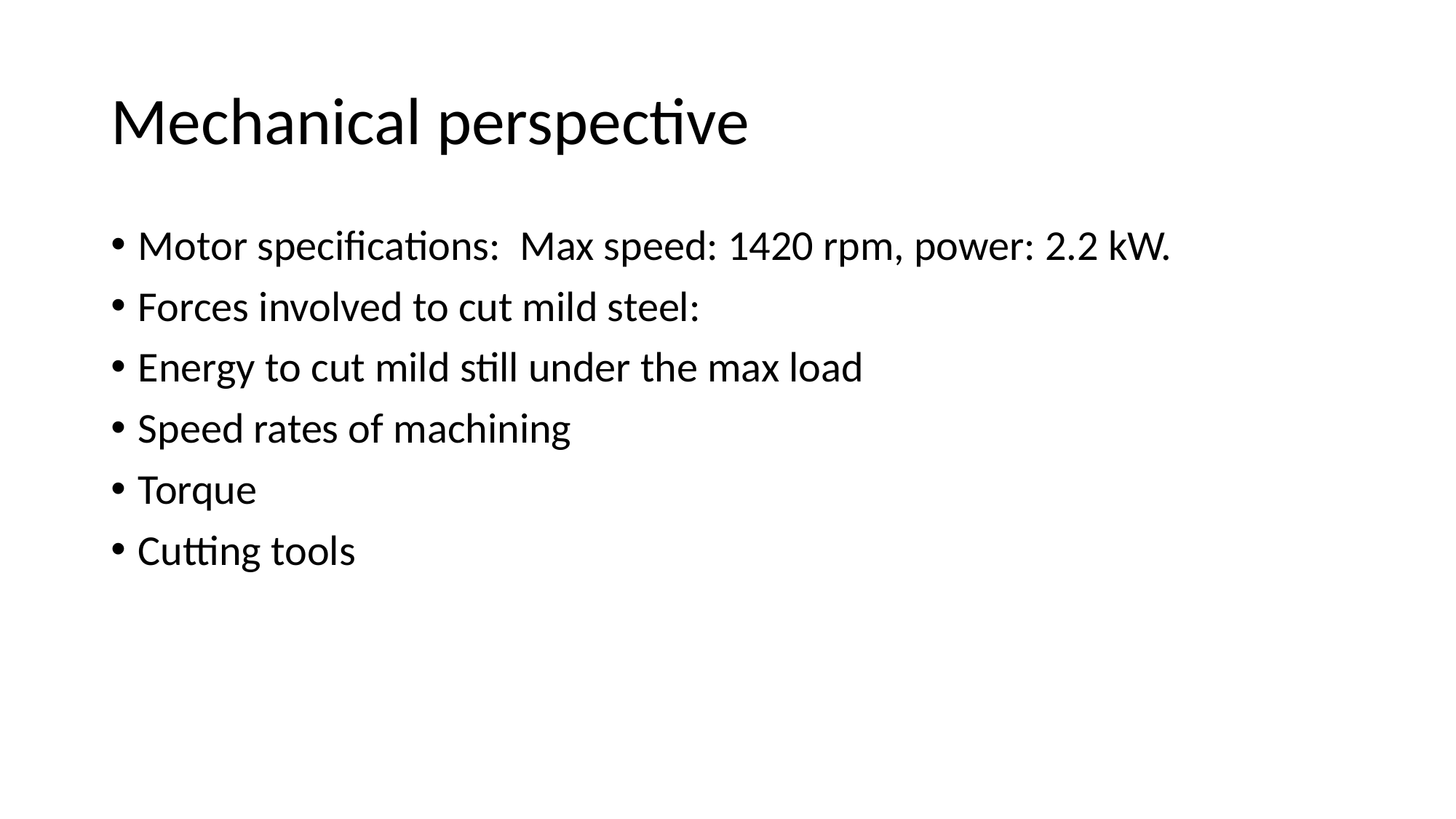

# Mechanical perspective
Motor specifications:  Max speed: 1420 rpm, power: 2.2 kW.
Forces involved to cut mild steel:
Energy to cut mild still under the max load
Speed rates of machining
Torque
Cutting tools